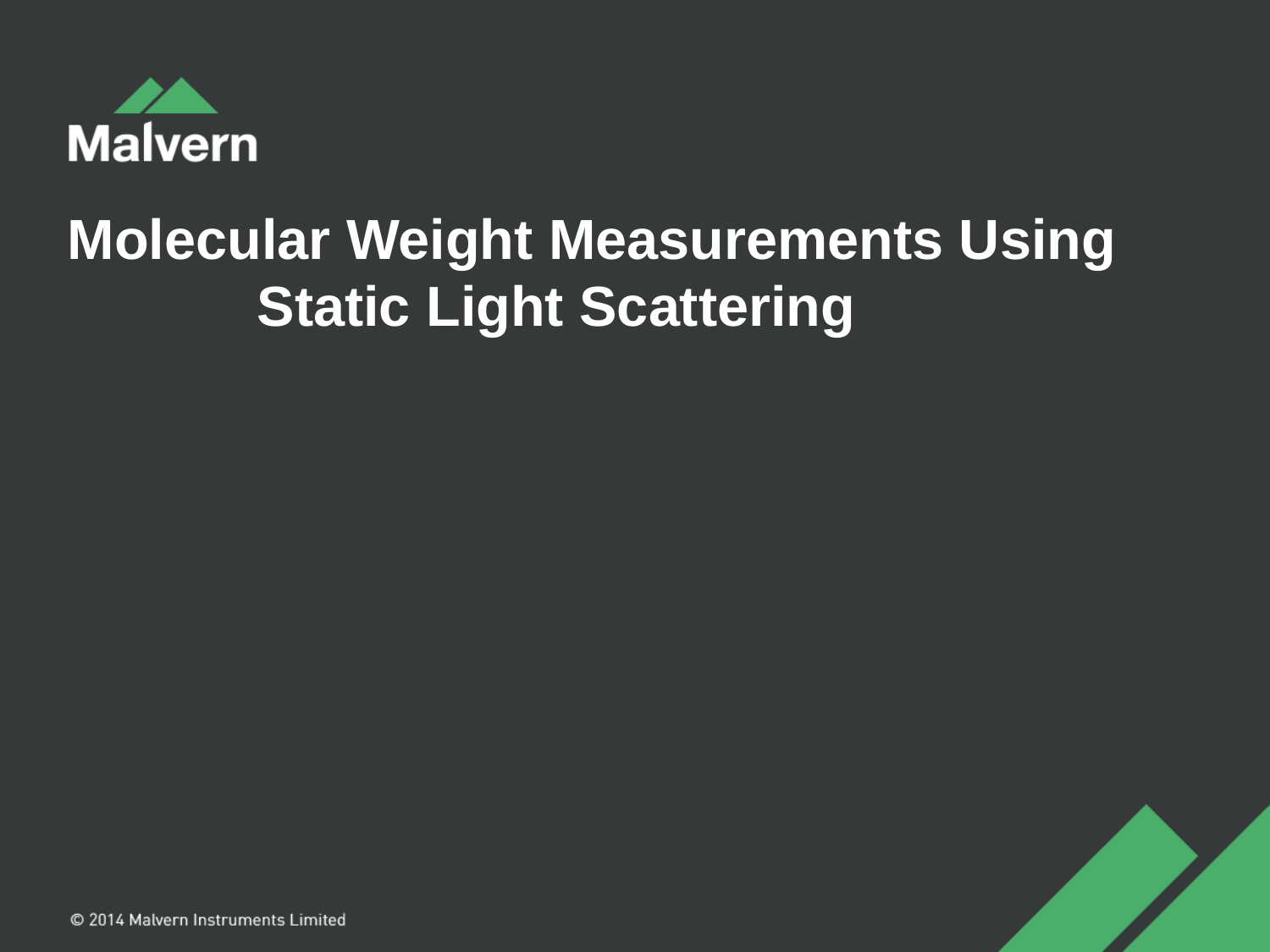

# Molecular Weight Measurements Using 	    Static Light Scattering